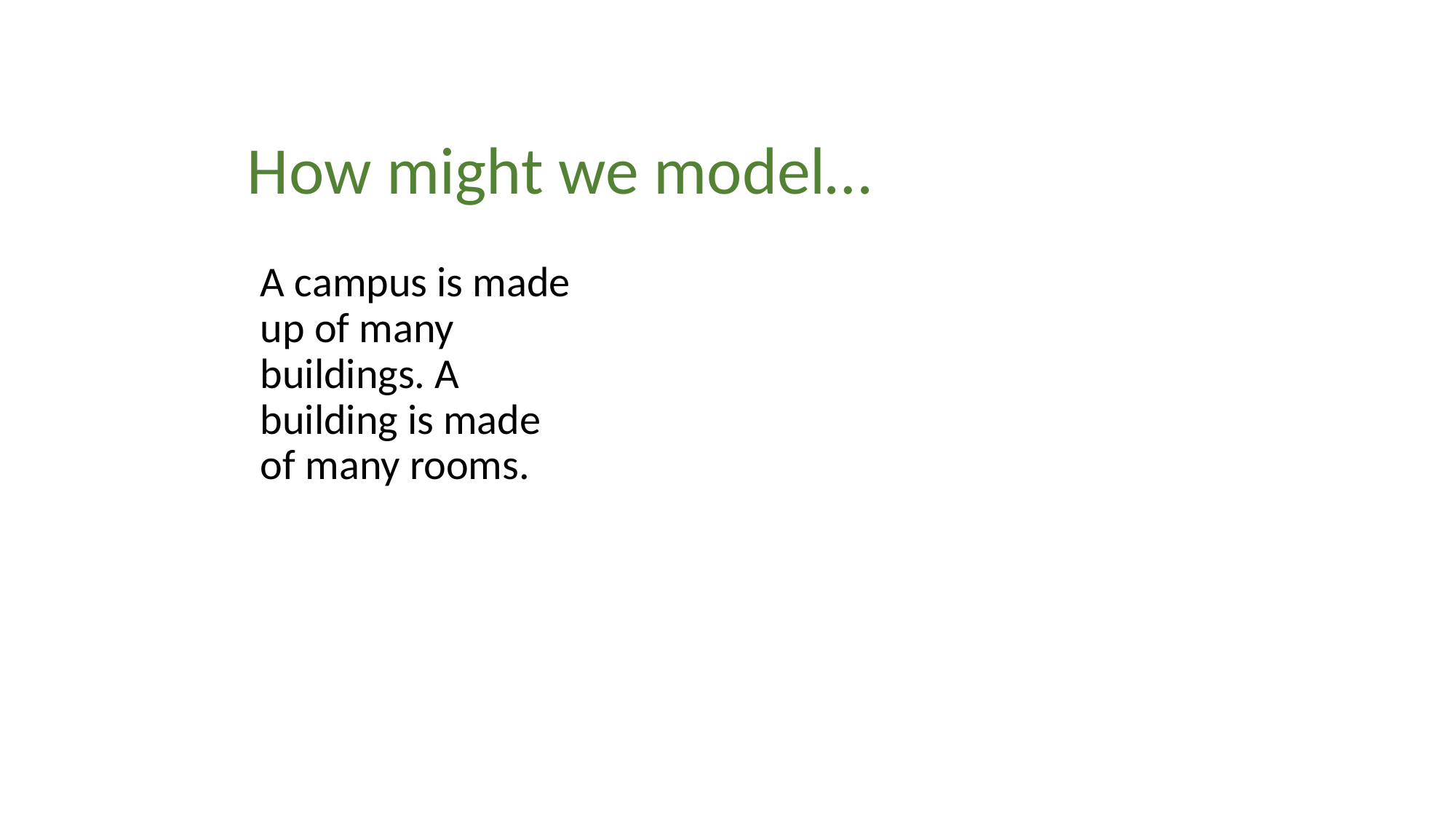

# How might we model…
A campus is made up of many  buildings. A building is made of many rooms.